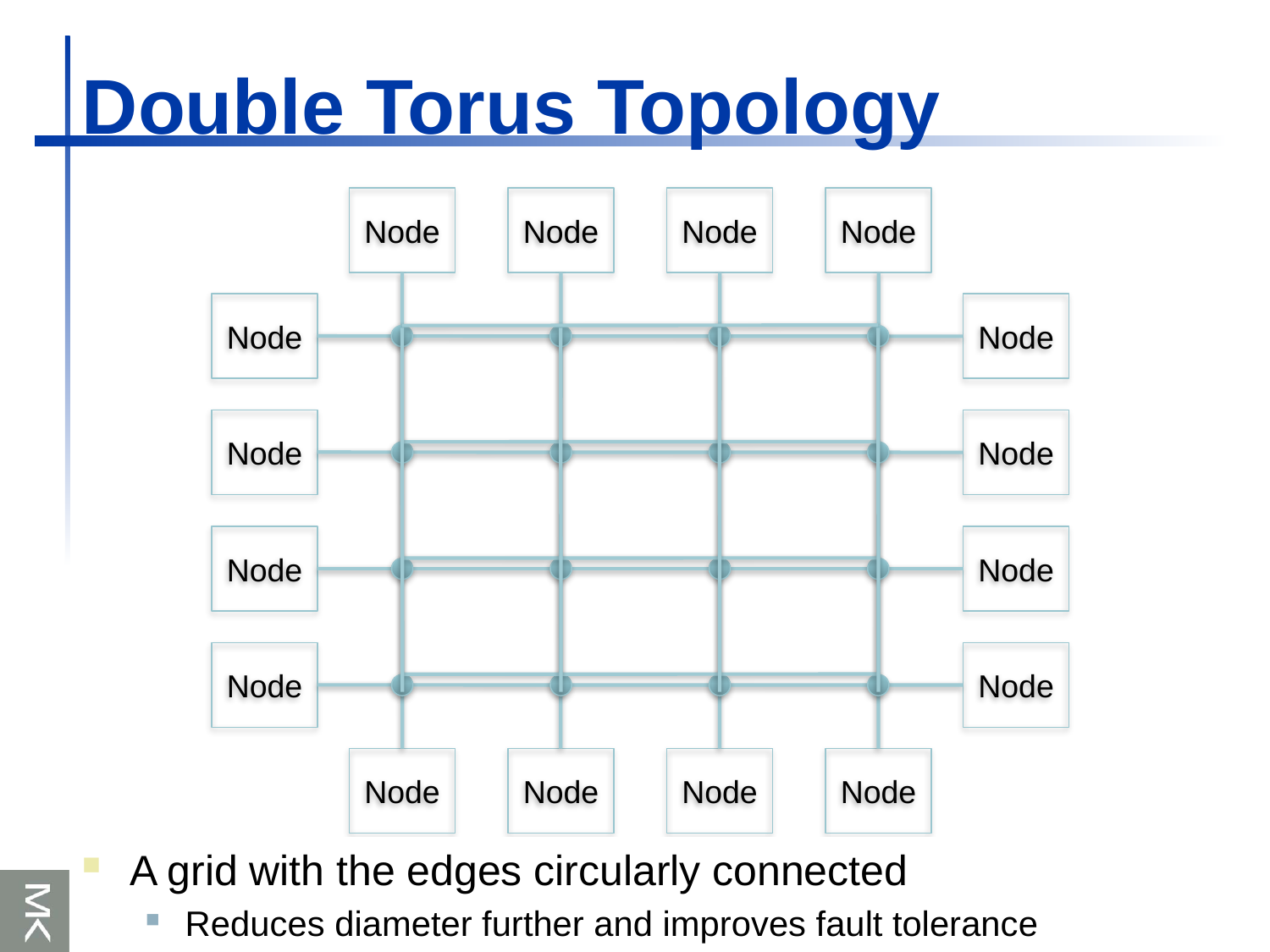

# Double Torus Topology
Node
Node
Node
Node
Node
Node

Node
Node

Node
Node

Node
Node

Node
Node
Node
Node
A grid with the edges circularly connected
Reduces diameter further and improves fault tolerance